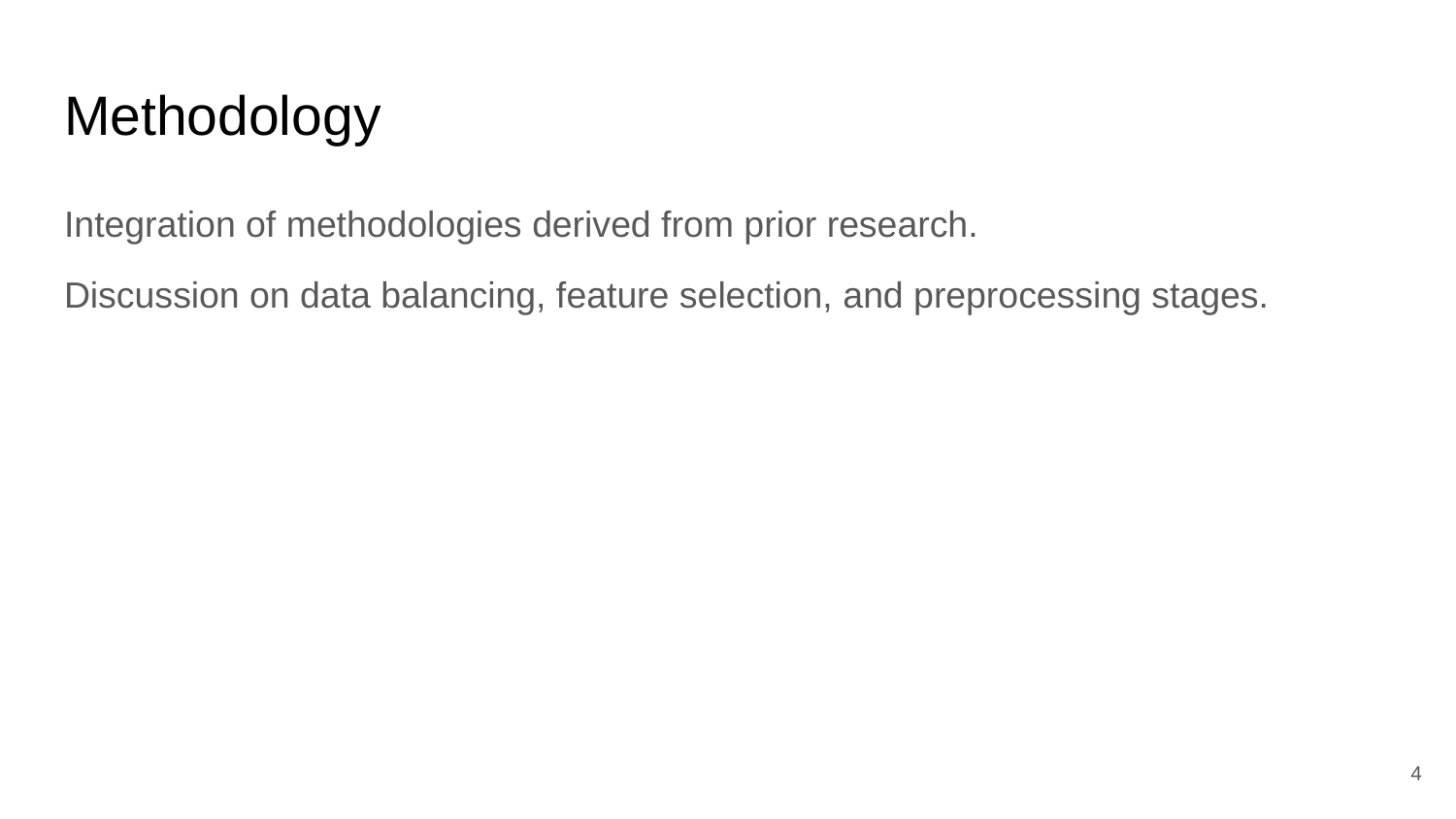

# Methodology
Integration of methodologies derived from prior research.
Discussion on data balancing, feature selection, and preprocessing stages.

4